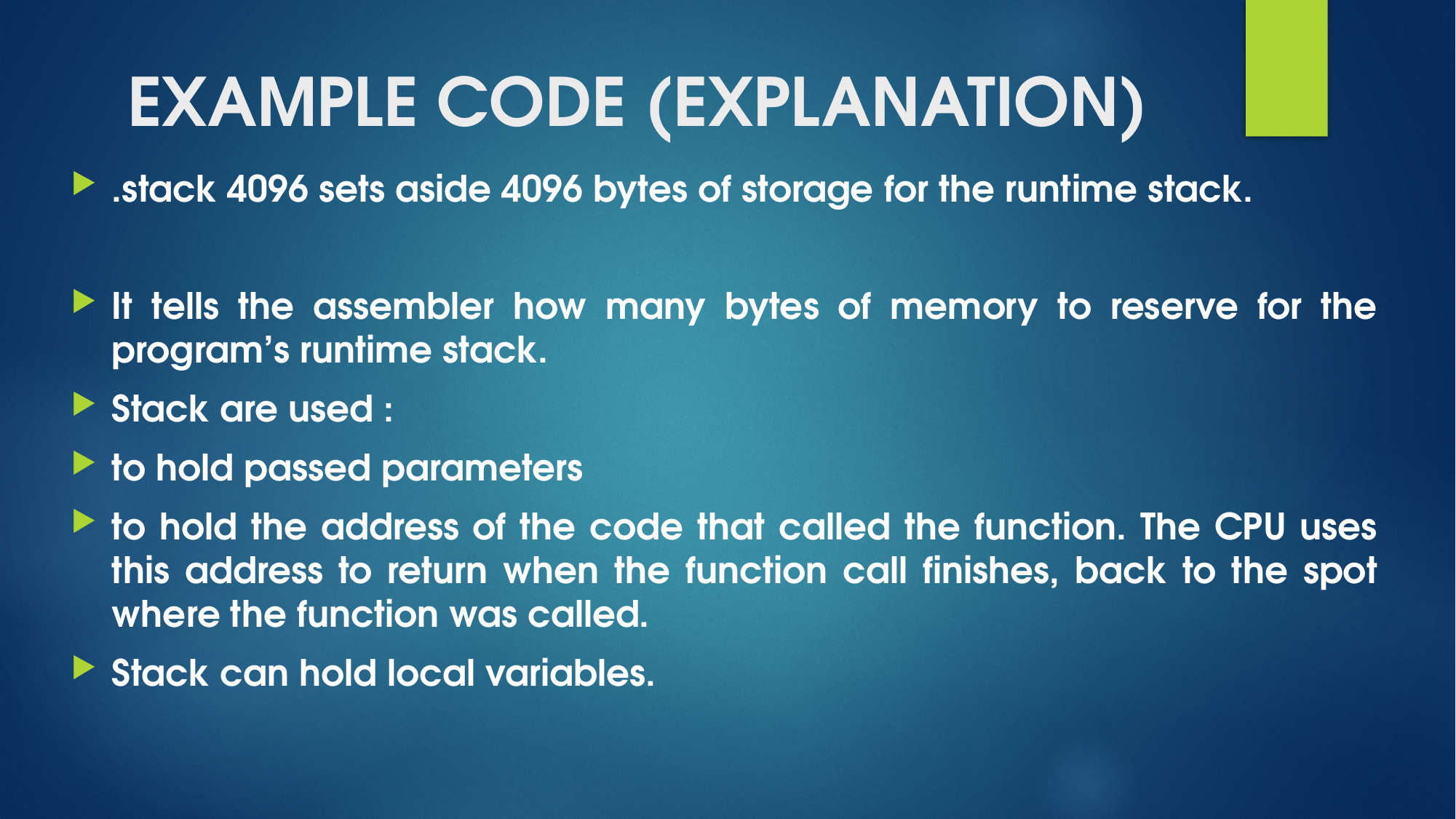

EXAMPLE CODE (EXPLANATION)
.stack 4096 sets aside 4096 bytes of storage for the runtime stack.

It tells the assembler how many bytes of memory to reserve for the program’s runtime stack.
Stack are used :
to hold passed parameters
to hold the address of the code that called the function. The CPU uses this address to return when the function call finishes, back to the spot where the function was called.
Stack can hold local variables.